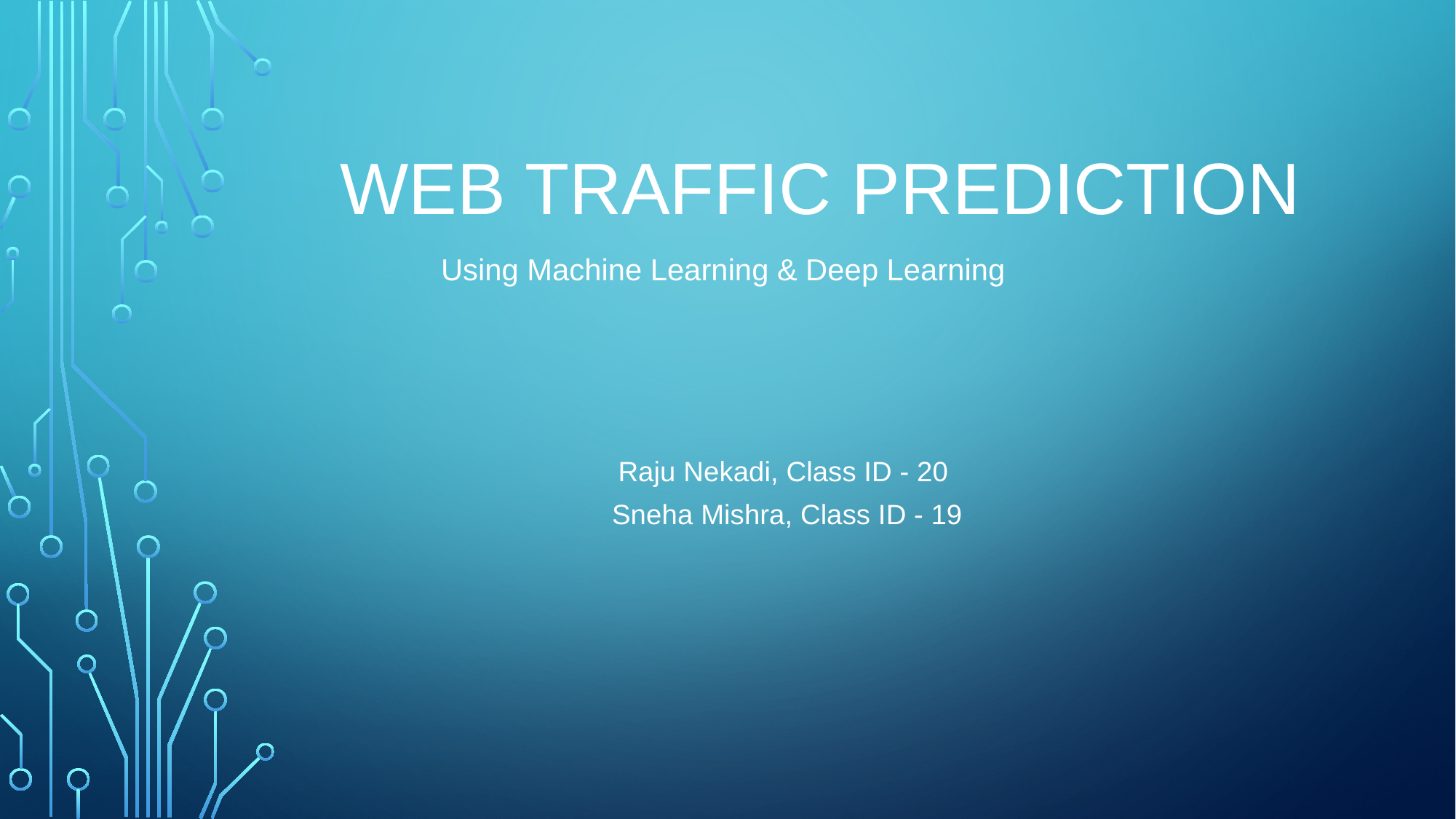

# Web Traffic Prediction
Using Machine Learning & Deep Learning
Raju Nekadi, Class ID - 20
Sneha Mishra, Class ID - 19